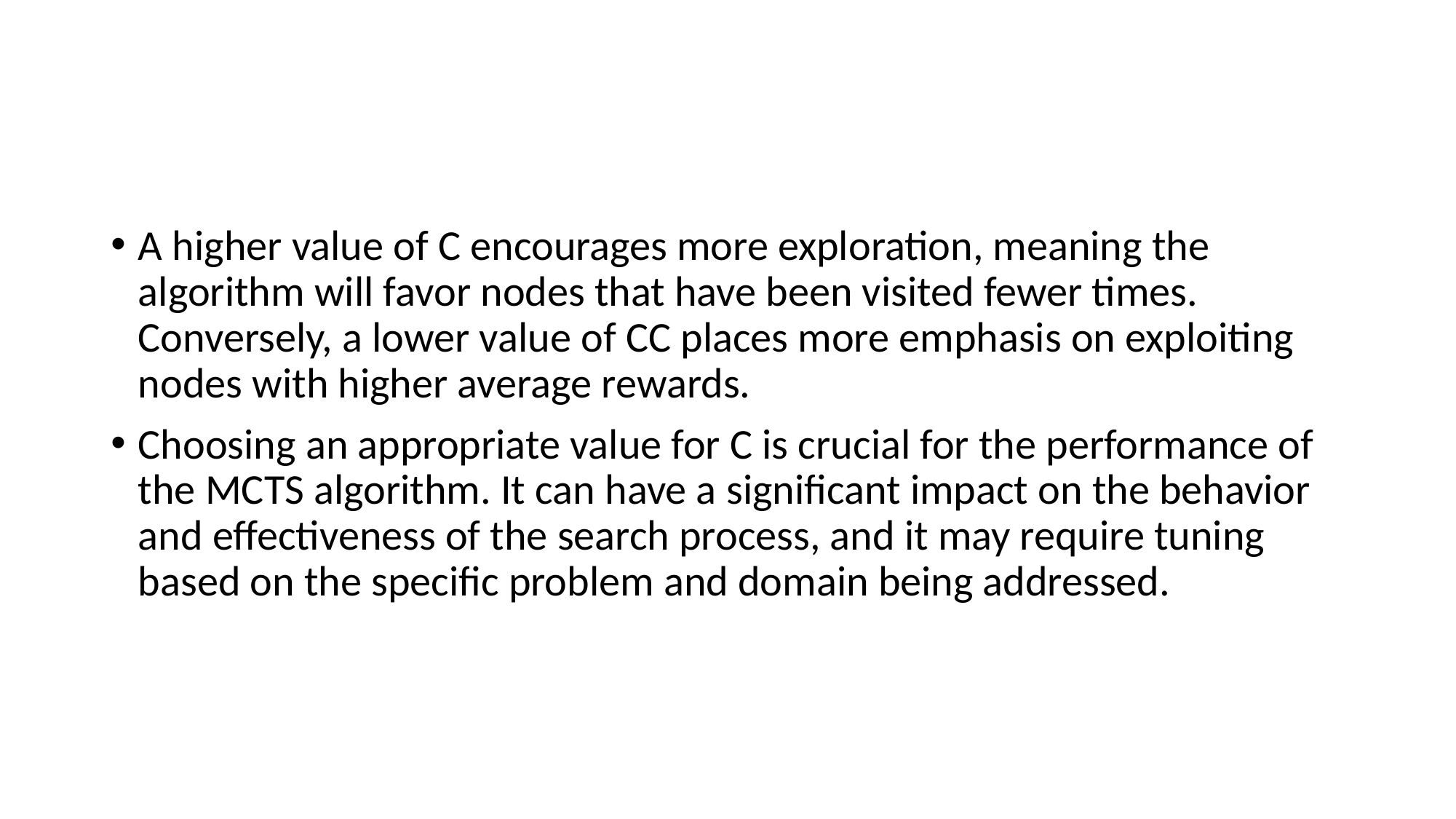

#
A higher value of C encourages more exploration, meaning the algorithm will favor nodes that have been visited fewer times. Conversely, a lower value of CC places more emphasis on exploiting nodes with higher average rewards.
Choosing an appropriate value for C is crucial for the performance of the MCTS algorithm. It can have a significant impact on the behavior and effectiveness of the search process, and it may require tuning based on the specific problem and domain being addressed.